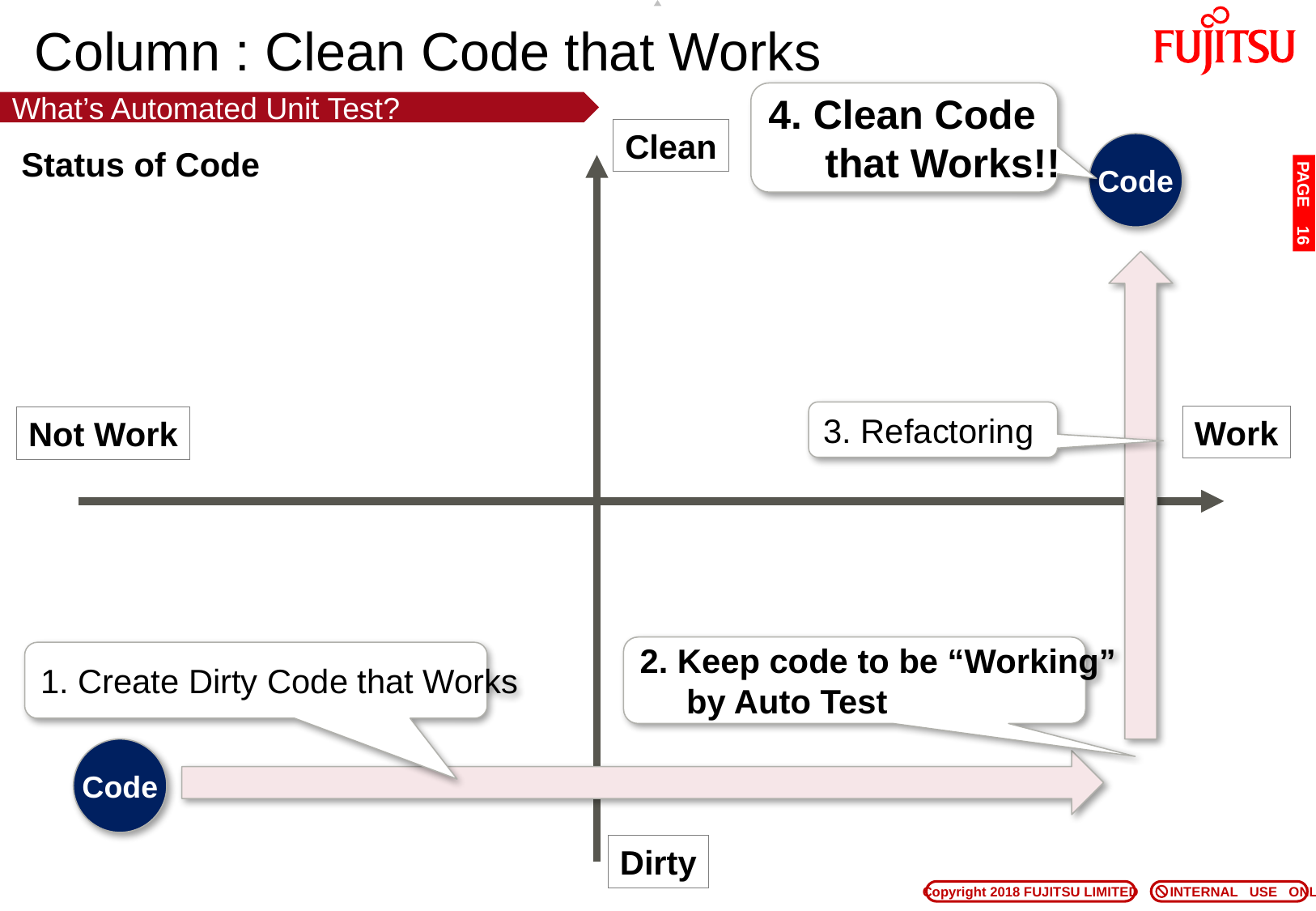

# Column : Clean Code that Works
4. Clean Code
     that Works!!
What’s Automated Unit Test?
Clean
Code
Status of Code
PAGE    16
3. Refactoring
Work
Not Work

2. Keep code to be “Working”
     by Auto Test
1. Create Dirty Code that Works
Code

Dirty